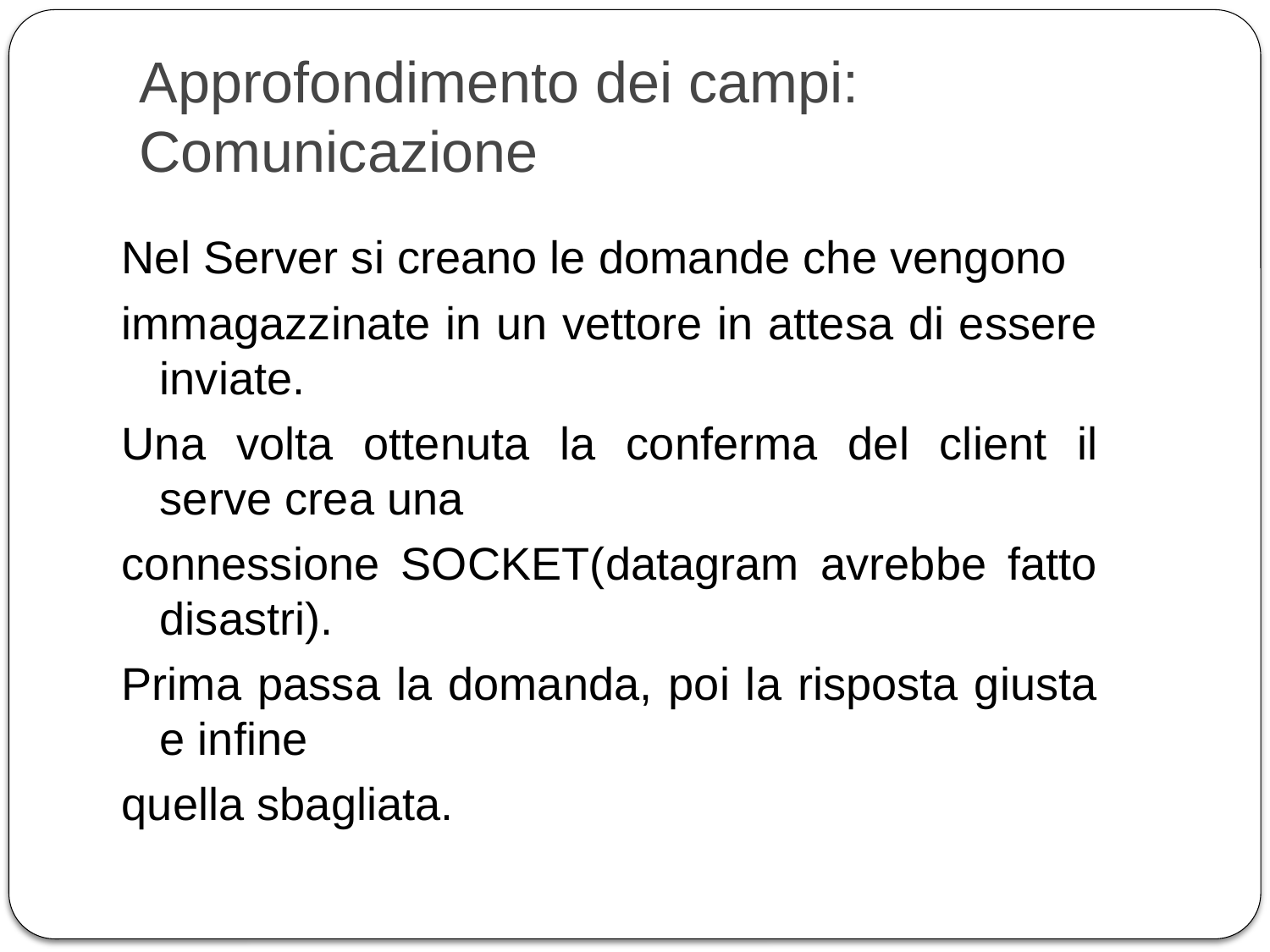

# Approfondimento dei campi: Comunicazione
Nel Server si creano le domande che vengono
immagazzinate in un vettore in attesa di essere inviate.
Una volta ottenuta la conferma del client il serve crea una
connessione SOCKET(datagram avrebbe fatto disastri).
Prima passa la domanda, poi la risposta giusta e infine
quella sbagliata.